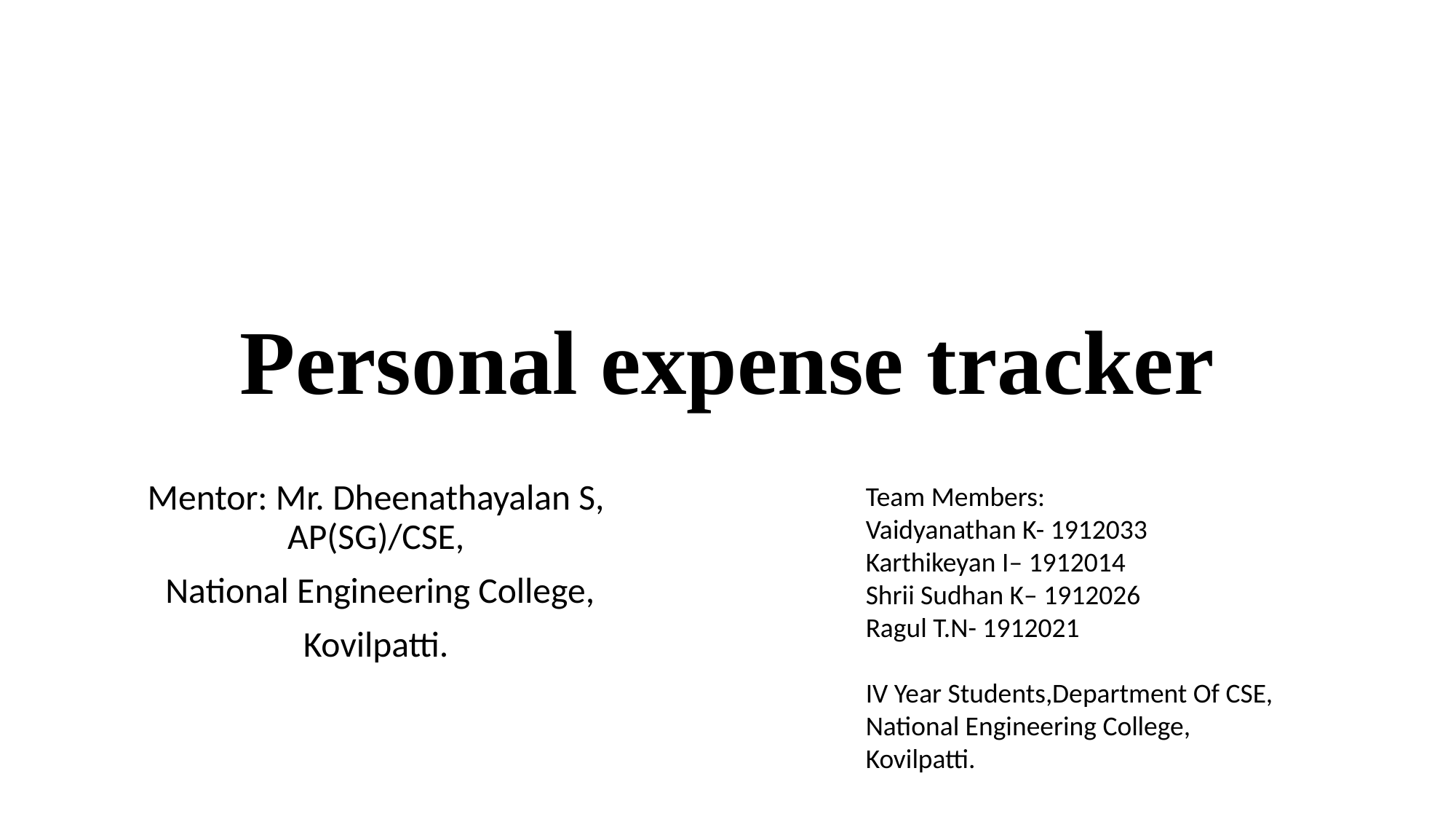

# Personal expense tracker
Mentor: Mr. Dheenathayalan S, AP(SG)/CSE,
 National Engineering College,
Kovilpatti.
Team Members:
Vaidyanathan K- 1912033
Karthikeyan I– 1912014
Shrii Sudhan K– 1912026
Ragul T.N- 1912021

IV Year Students,Department Of CSE,
National Engineering College,
Kovilpatti.